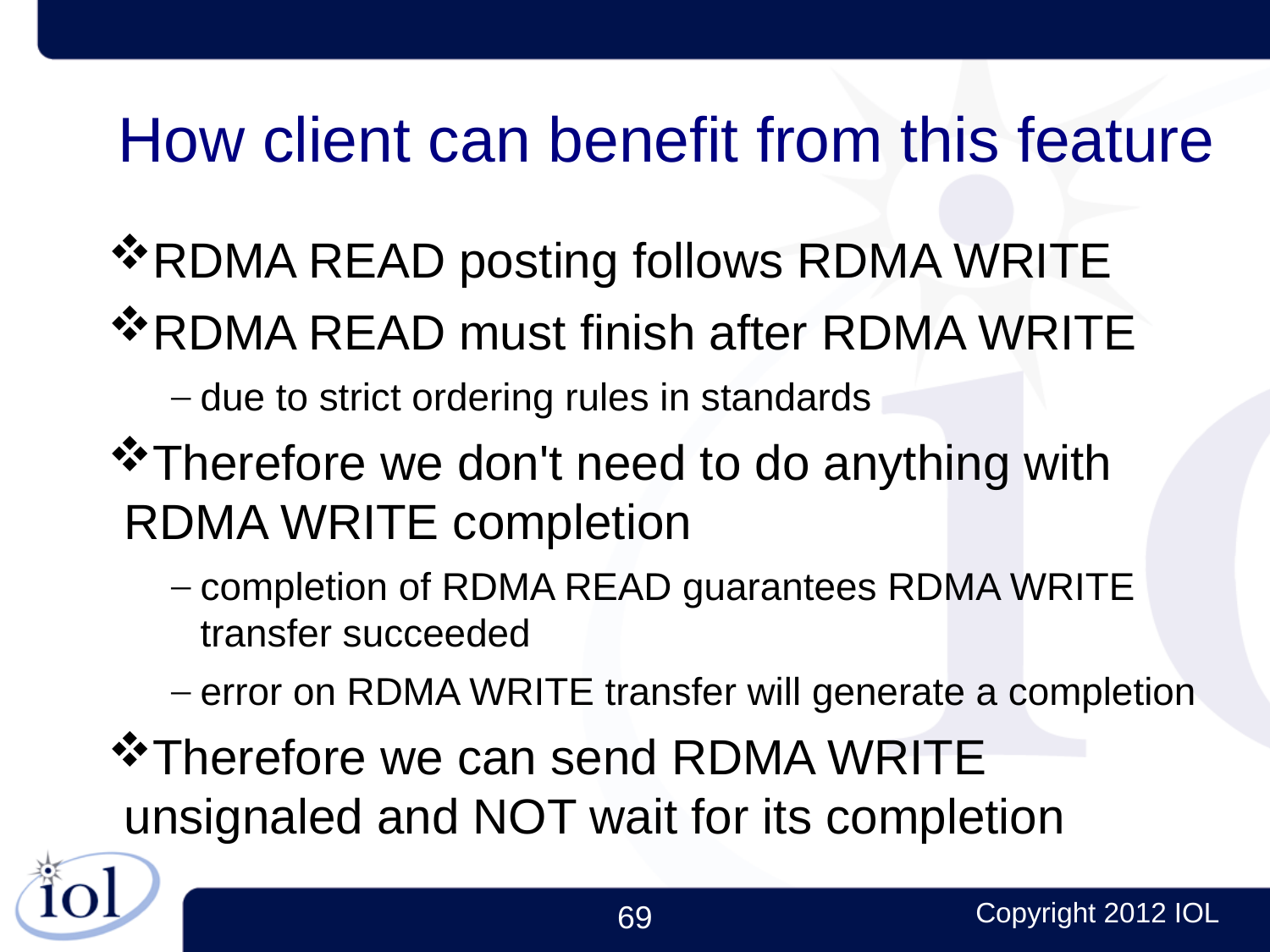

How client can benefit from this feature
RDMA READ posting follows RDMA WRITE
RDMA READ must finish after RDMA WRITE
due to strict ordering rules in standards
Therefore we don't need to do anything with RDMA WRITE completion
completion of RDMA READ guarantees RDMA WRITE transfer succeeded
error on RDMA WRITE transfer will generate a completion
Therefore we can send RDMA WRITE unsignaled and NOT wait for its completion